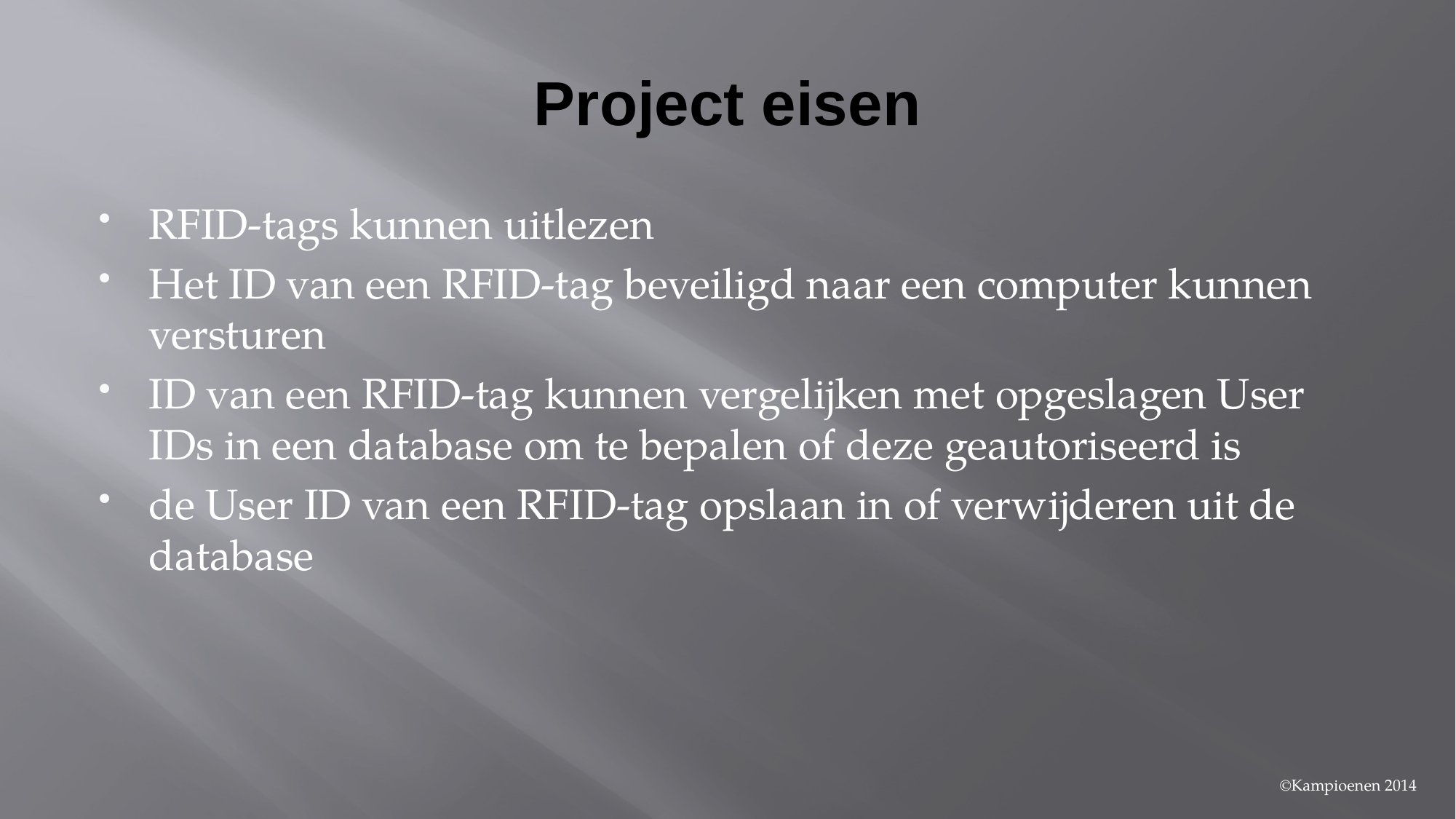

# Project eisen
RFID-tags kunnen uitlezen
Het ID van een RFID-tag beveiligd naar een computer kunnen versturen
ID van een RFID-tag kunnen vergelijken met opgeslagen User IDs in een database om te bepalen of deze geautoriseerd is
de User ID van een RFID-tag opslaan in of verwijderen uit de database

©Kampioenen 2014